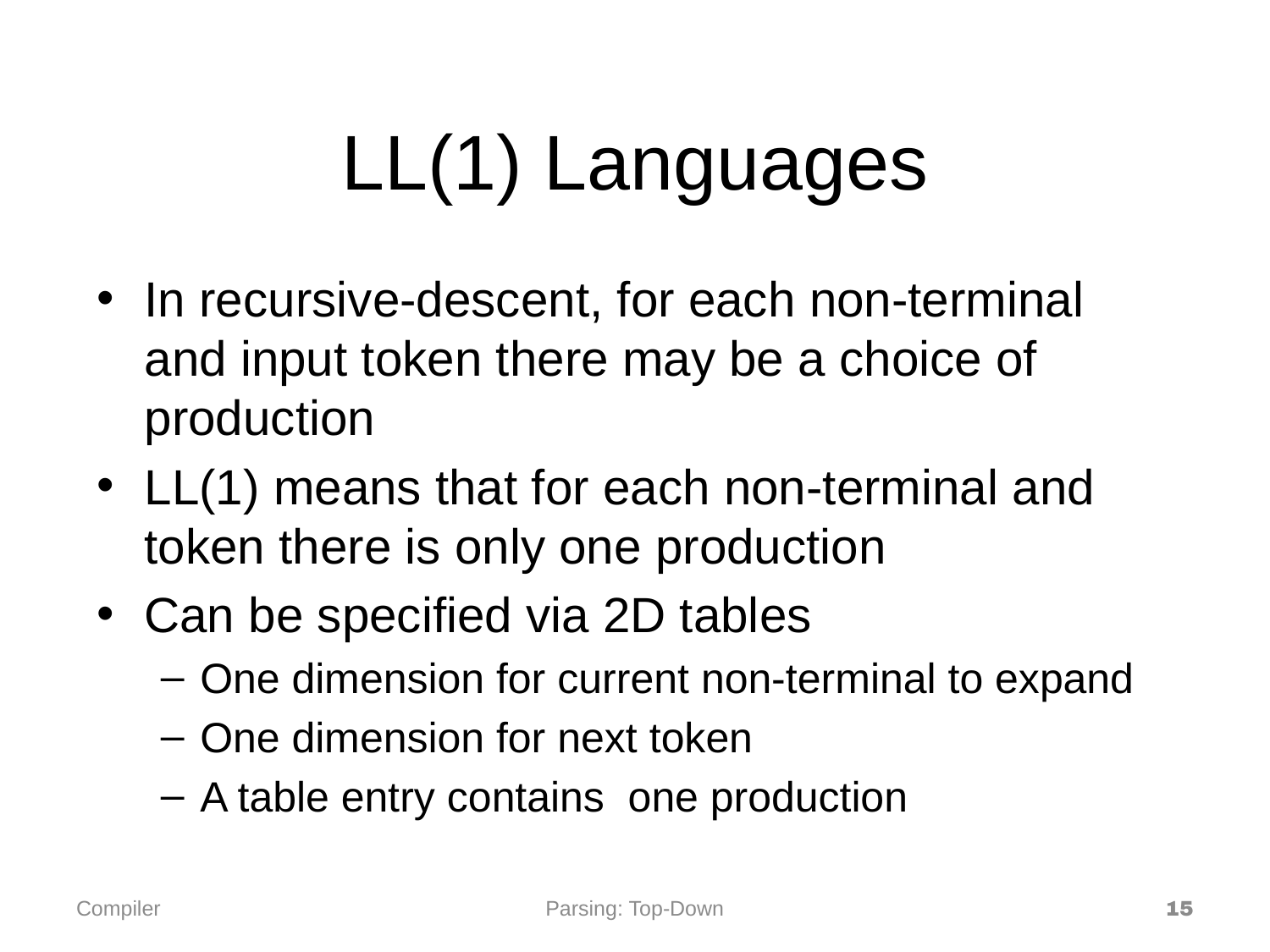

# LL(1) Languages
In recursive-descent, for each non-terminal and input token there may be a choice of production
LL(1) means that for each non-terminal and token there is only one production
Can be specified via 2D tables
One dimension for current non-terminal to expand
One dimension for next token
A table entry contains  one production
Parsing: Top-Down
15
Compiler